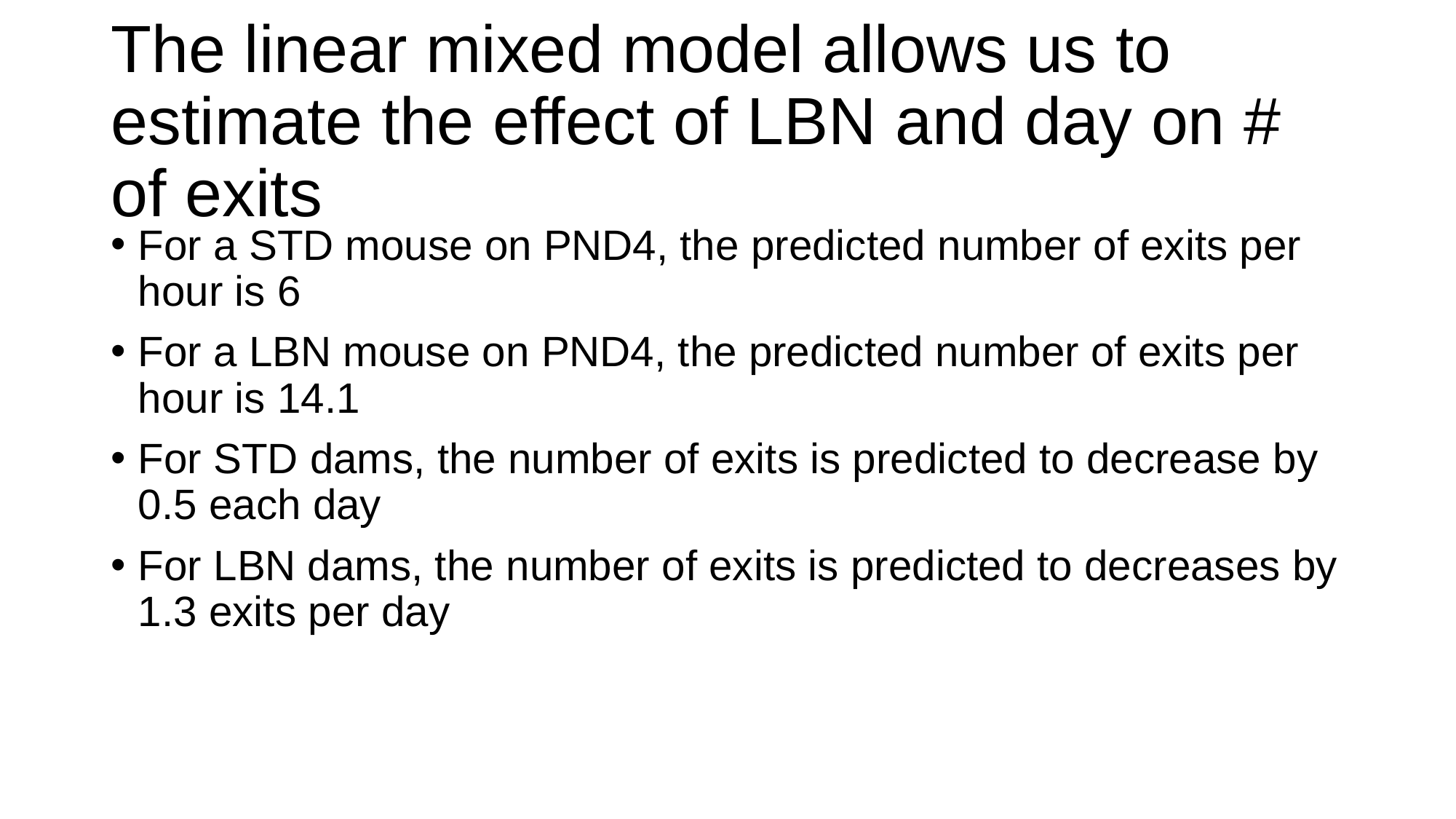

# The linear mixed model allows us to estimate the effect of LBN and day on # of exits
For a STD mouse on PND4, the predicted number of exits per hour is 6
For a LBN mouse on PND4, the predicted number of exits per hour is 14.1
For STD dams, the number of exits is predicted to decrease by 0.5 each day
For LBN dams, the number of exits is predicted to decreases by 1.3 exits per day